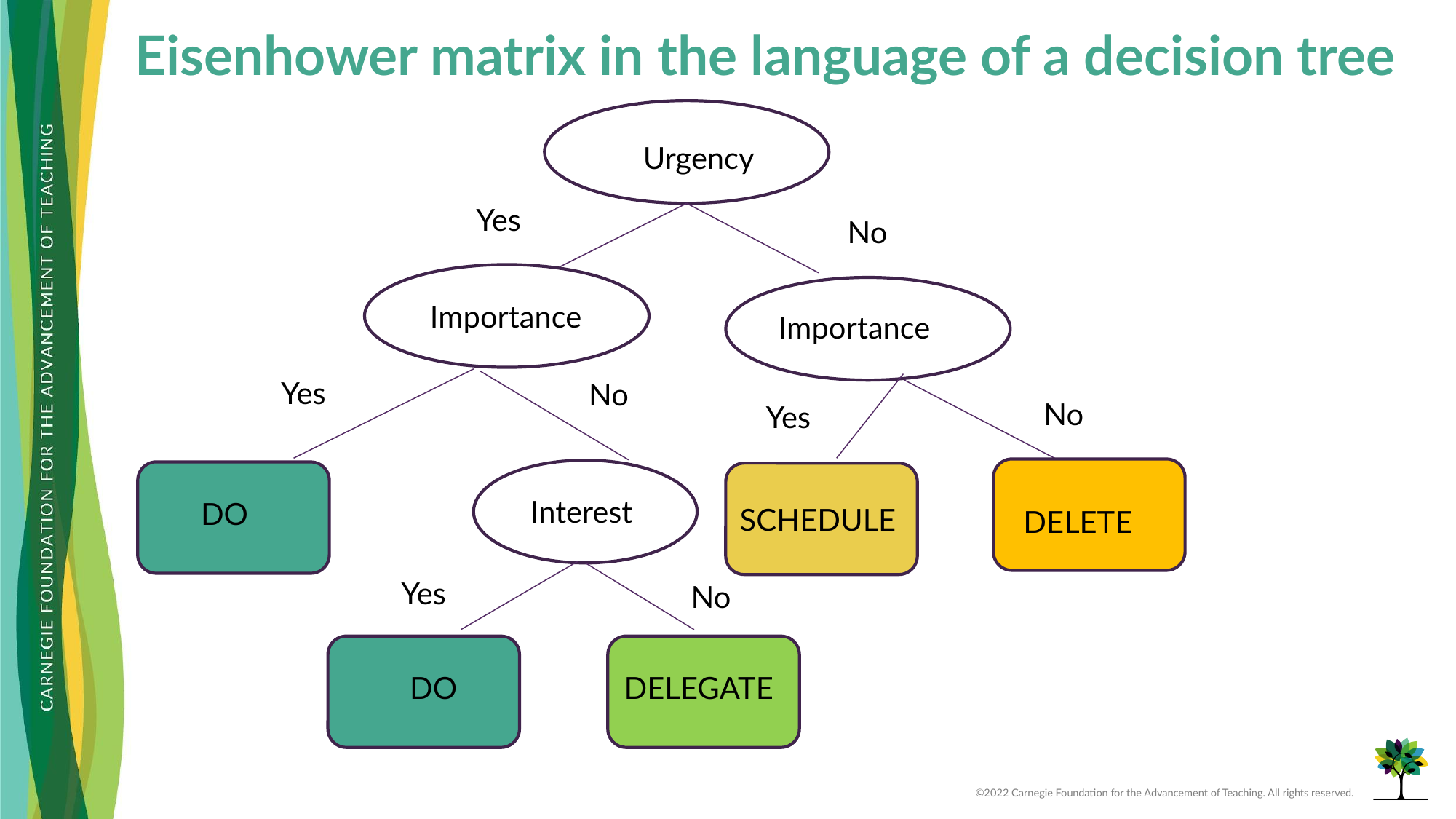

# Eisenhower matrix in the language of a decision tree

Urgency
Yes
No

Importance
Importance
Yes
No
No
Yes

Interest
DO
SCHEDULE
DELETE
Yes
No

DO
DELEGATE